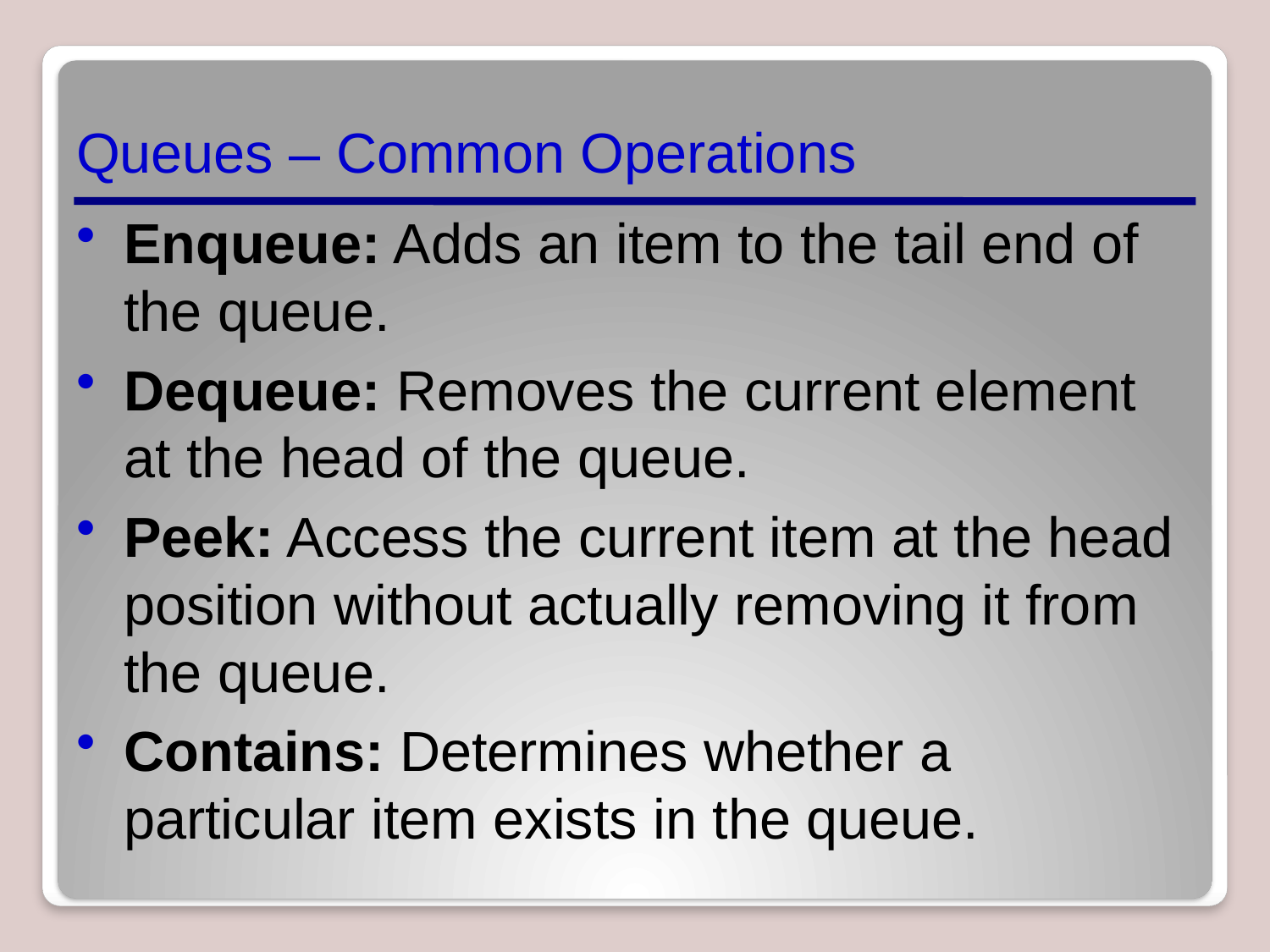

# Queues – Common Operations
Enqueue: Adds an item to the tail end of the queue.
Dequeue: Removes the current element at the head of the queue.
Peek: Access the current item at the head position without actually removing it from the queue.
Contains: Determines whether a particular item exists in the queue.